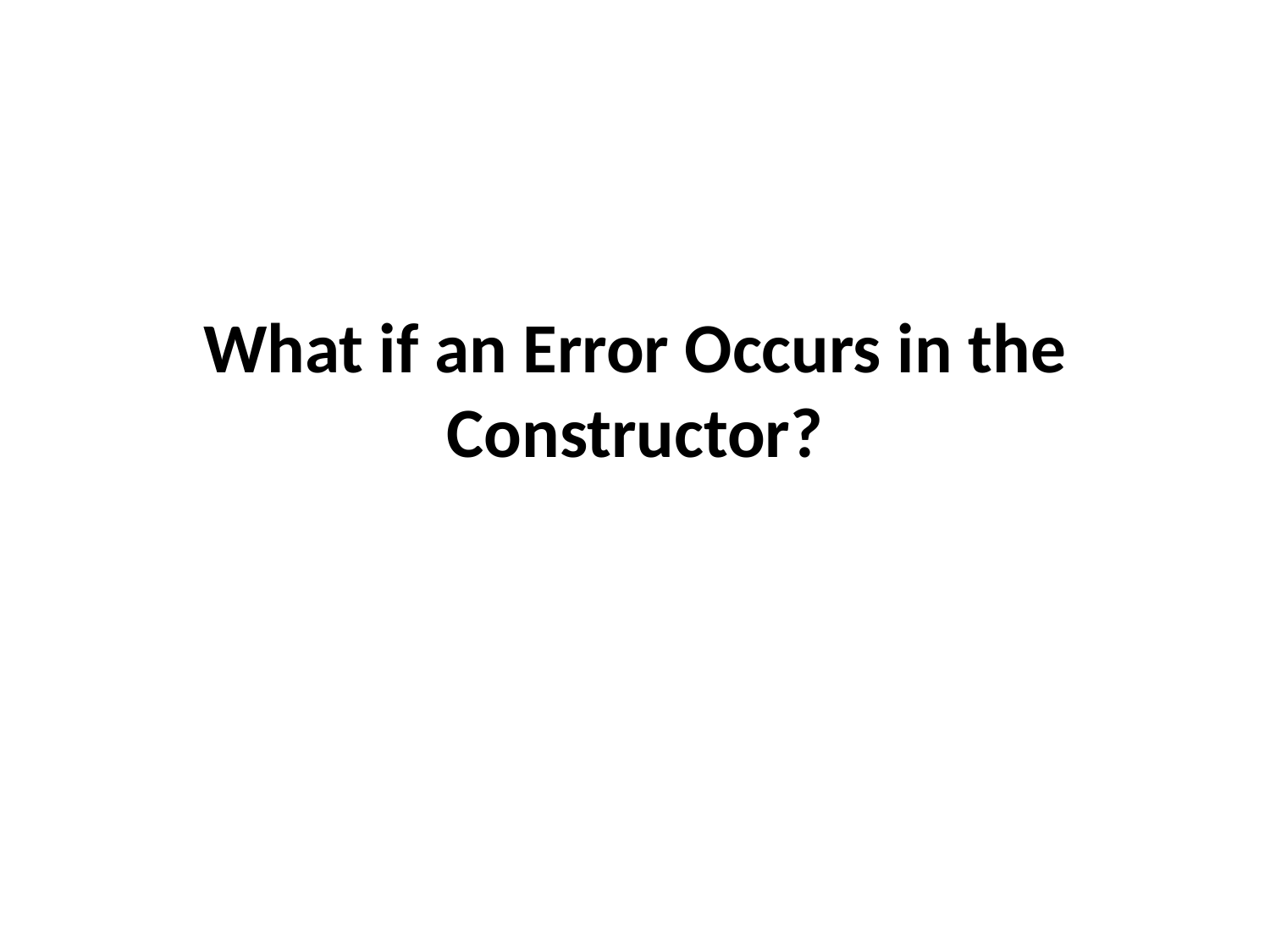

# What if an Error Occurs in the Constructor?